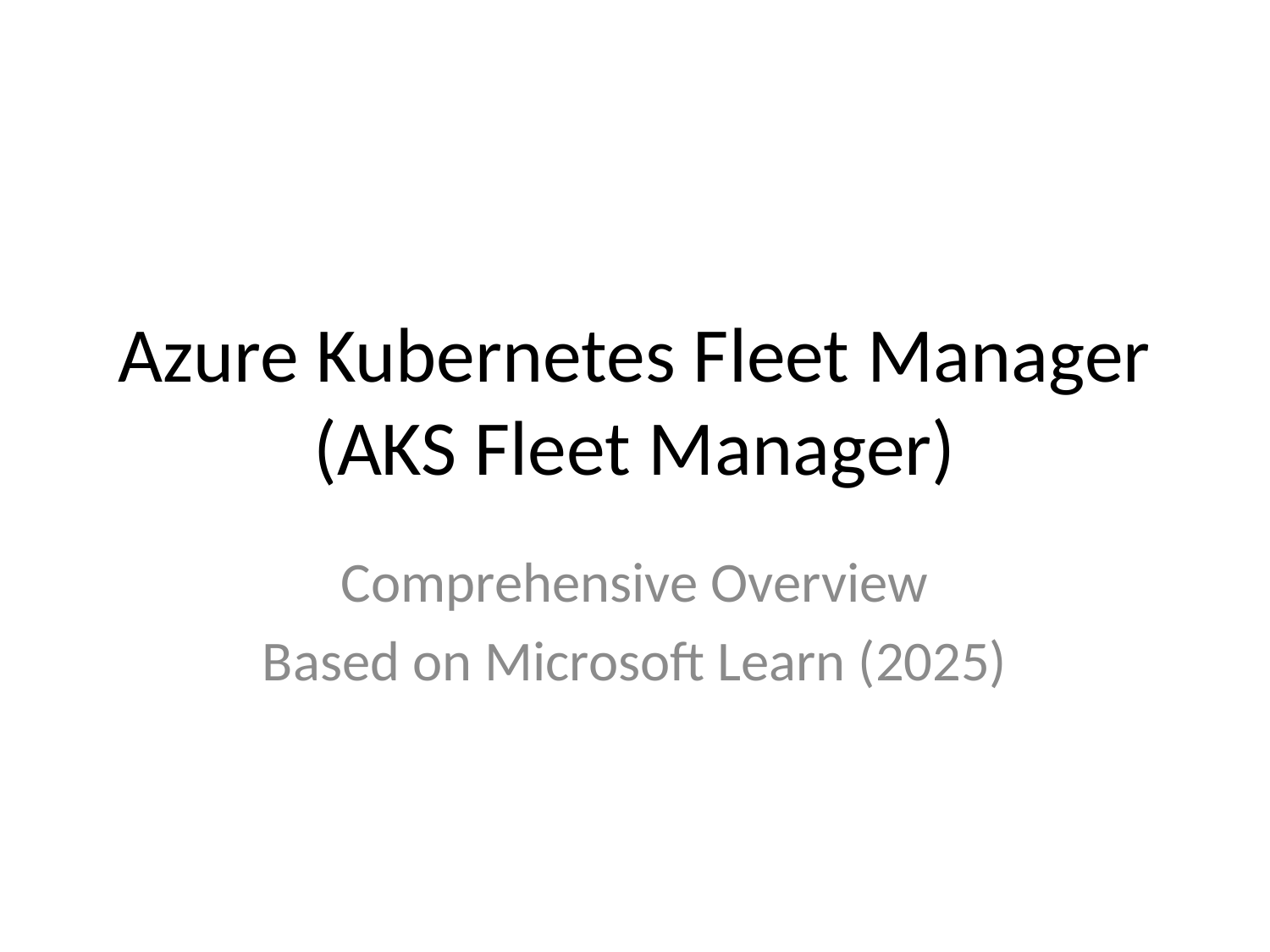

# Azure Kubernetes Fleet Manager (AKS Fleet Manager)
Comprehensive Overview
Based on Microsoft Learn (2025)